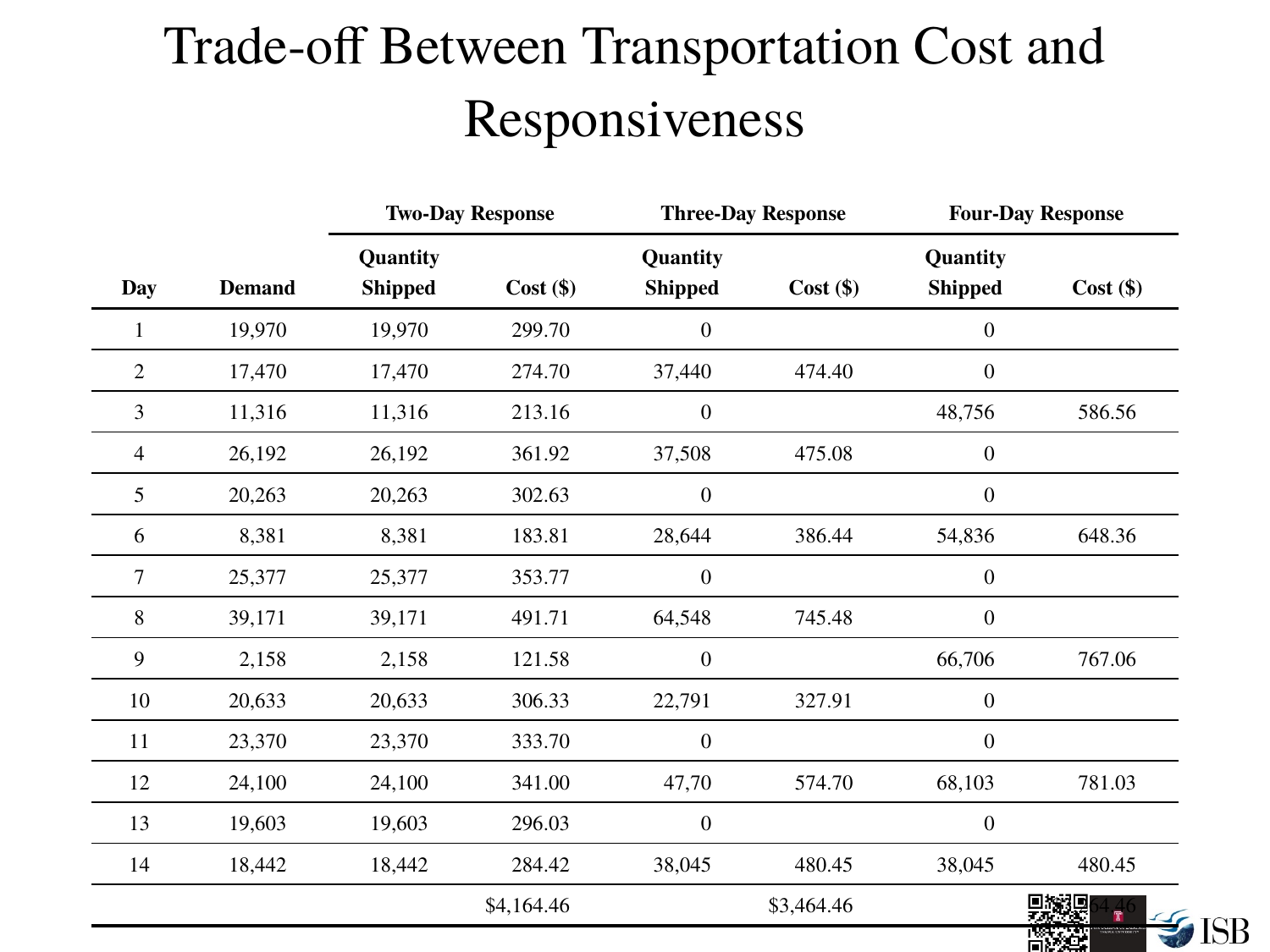

# Trade-off Between Transportation Cost and Responsiveness
|  |  | Two-Day Response |  | Three-Day Response |  | Four-Day Response |  |
| --- | --- | --- | --- | --- | --- | --- | --- |
| Day | Demand | Quantity Shipped | Cost ($) | Quantity Shipped | Cost ($) | Quantity Shipped | Cost ($) |
| 1 | 19,970 | 19,970 | 299.70 | 0 |  | 0 |  |
| 2 | 17,470 | 17,470 | 274.70 | 37,440 | 474.40 | 0 |  |
| 3 | 11,316 | 11,316 | 213.16 | 0 |  | 48,756 | 586.56 |
| 4 | 26,192 | 26,192 | 361.92 | 37,508 | 475.08 | 0 |  |
| 5 | 20,263 | 20,263 | 302.63 | 0 |  | 0 |  |
| 6 | 8,381 | 8,381 | 183.81 | 28,644 | 386.44 | 54,836 | 648.36 |
| 7 | 25,377 | 25,377 | 353.77 | 0 |  | 0 |  |
| 8 | 39,171 | 39,171 | 491.71 | 64,548 | 745.48 | 0 |  |
| 9 | 2,158 | 2,158 | 121.58 | 0 |  | 66,706 | 767.06 |
| 10 | 20,633 | 20,633 | 306.33 | 22,791 | 327.91 | 0 |  |
| 11 | 23,370 | 23,370 | 333.70 | 0 |  | 0 |  |
| 12 | 24,100 | 24,100 | 341.00 | 47,70 | 574.70 | 68,103 | 781.03 |
| 13 | 19,603 | 19,603 | 296.03 | 0 |  | 0 |  |
| 14 | 18,442 | 18,442 | 284.42 | 38,045 | 480.45 | 38,045 | 480.45 |
|  |  |  | $4,164.46 |  | $3,464.46 |  | $3,264.46 |